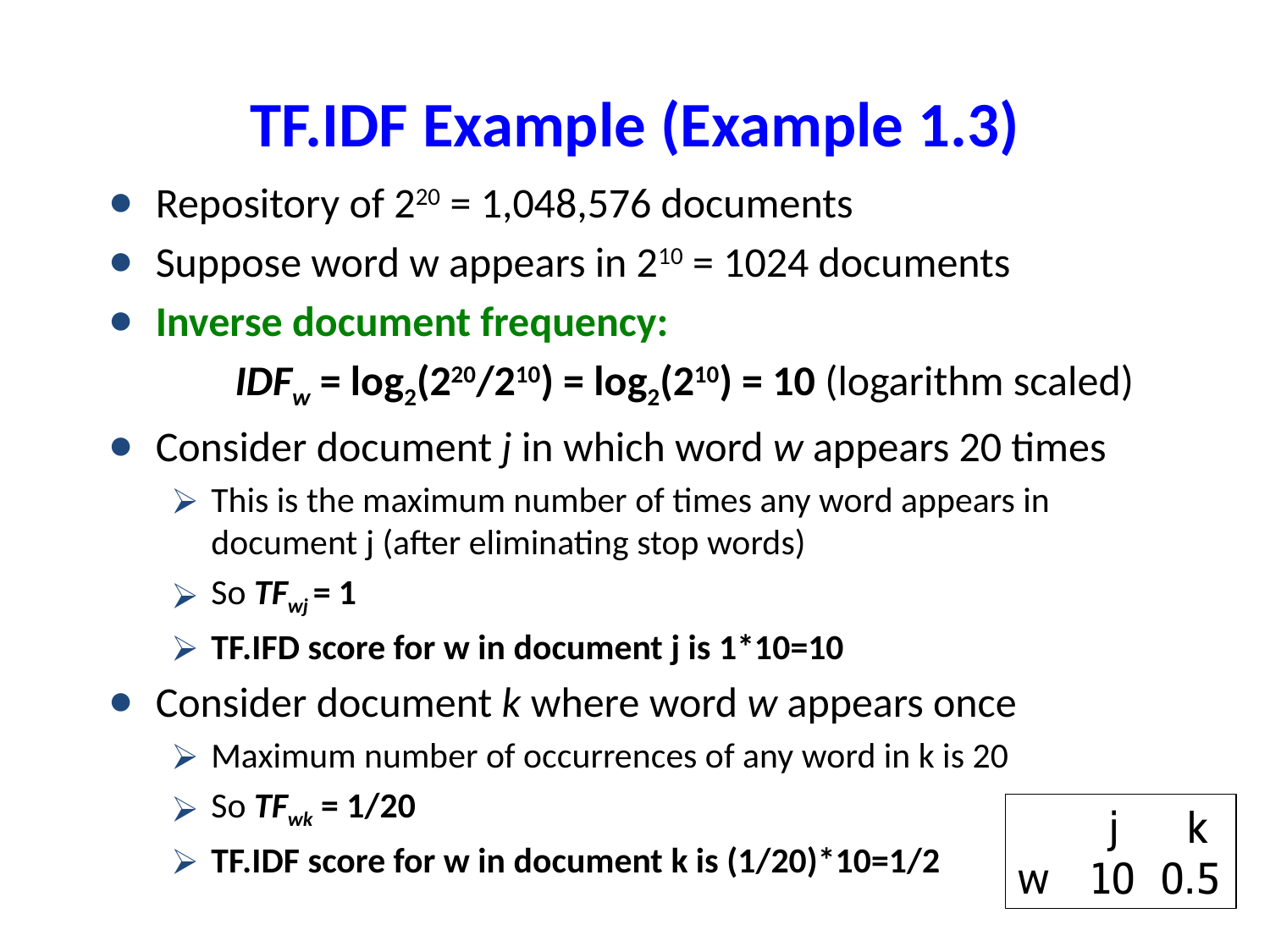

# TF.IDF Example (Example 1.3)
Repository of 220 = 1,048,576 documents
Suppose word w appears in 210 = 1024 documents
Inverse document frequency:
	IDFw = log2(220/210) = log2(210) = 10 (logarithm scaled)
Consider document j in which word w appears 20 times
This is the maximum number of times any word appears in document j (after eliminating stop words)
So TFwj = 1
TF.IFD score for w in document j is 1*10=10
Consider document k where word w appears once
Maximum number of occurrences of any word in k is 20
So TFwk = 1/20
TF.IDF score for w in document k is (1/20)*10=1/2
       j     k
w   10  0.5